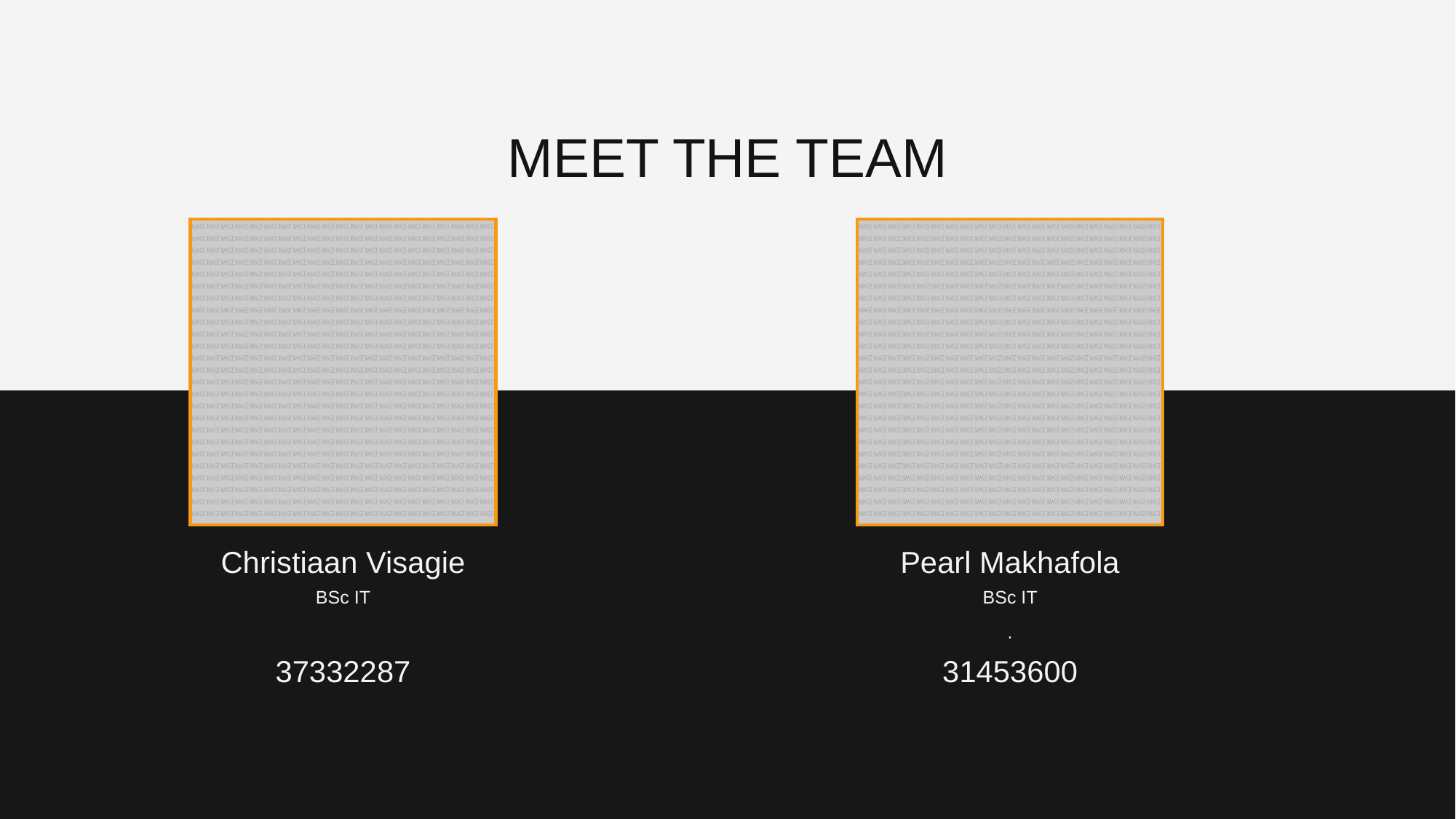

MEET THE TEAM

Christiaan Visagie

37332287
BSc IT

Pearl Makhafola

31453600
BSc IT
.